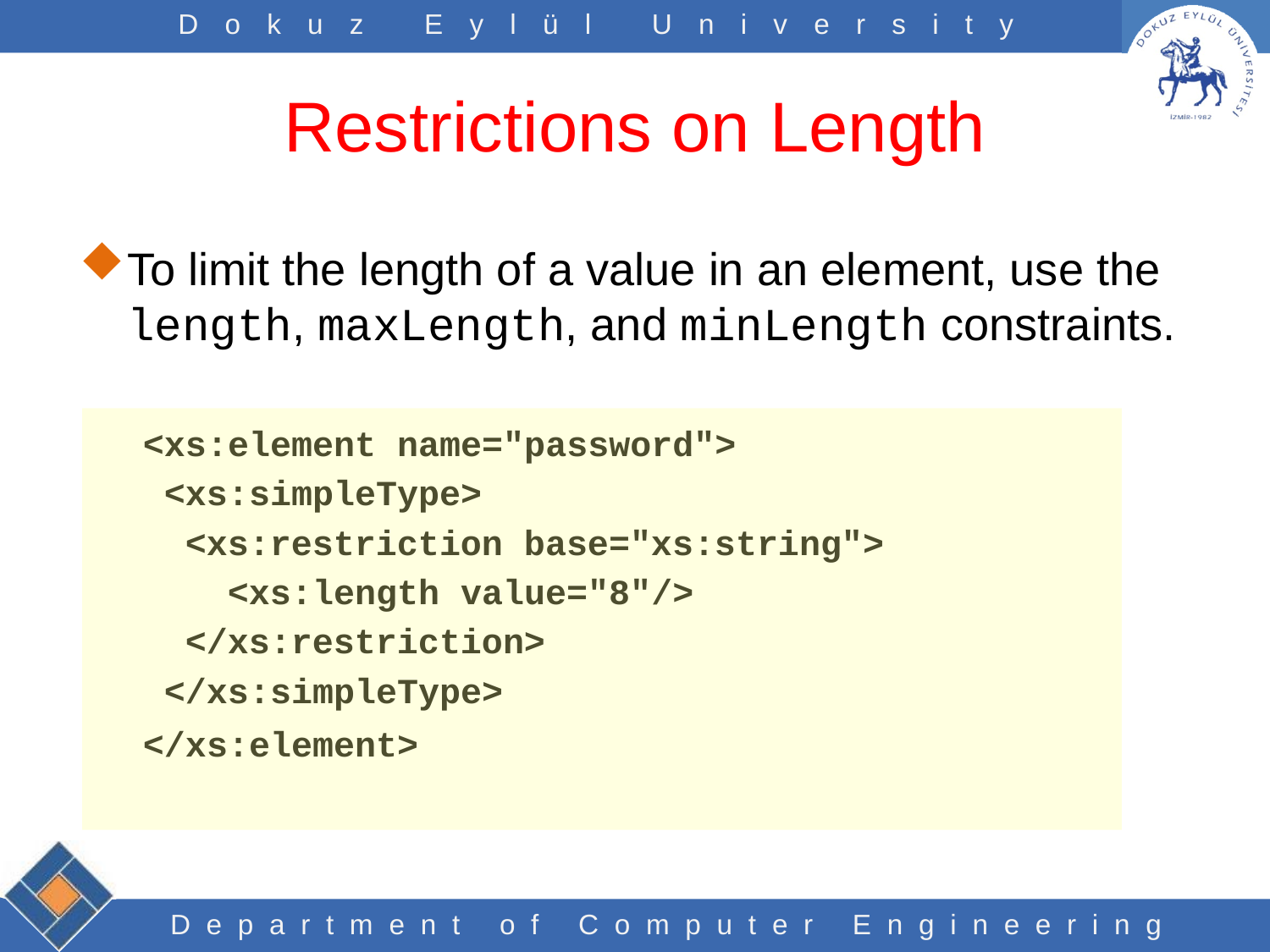

# Restrictions on Length
To limit the length of a value in an element, use the length, maxLength, and minLength constraints.

<xs:element name="password">
 <xs:simpleType>
  <xs:restriction base="xs:string">
    <xs:length value="8"/>
  </xs:restriction>
 </xs:simpleType>
</xs:element>